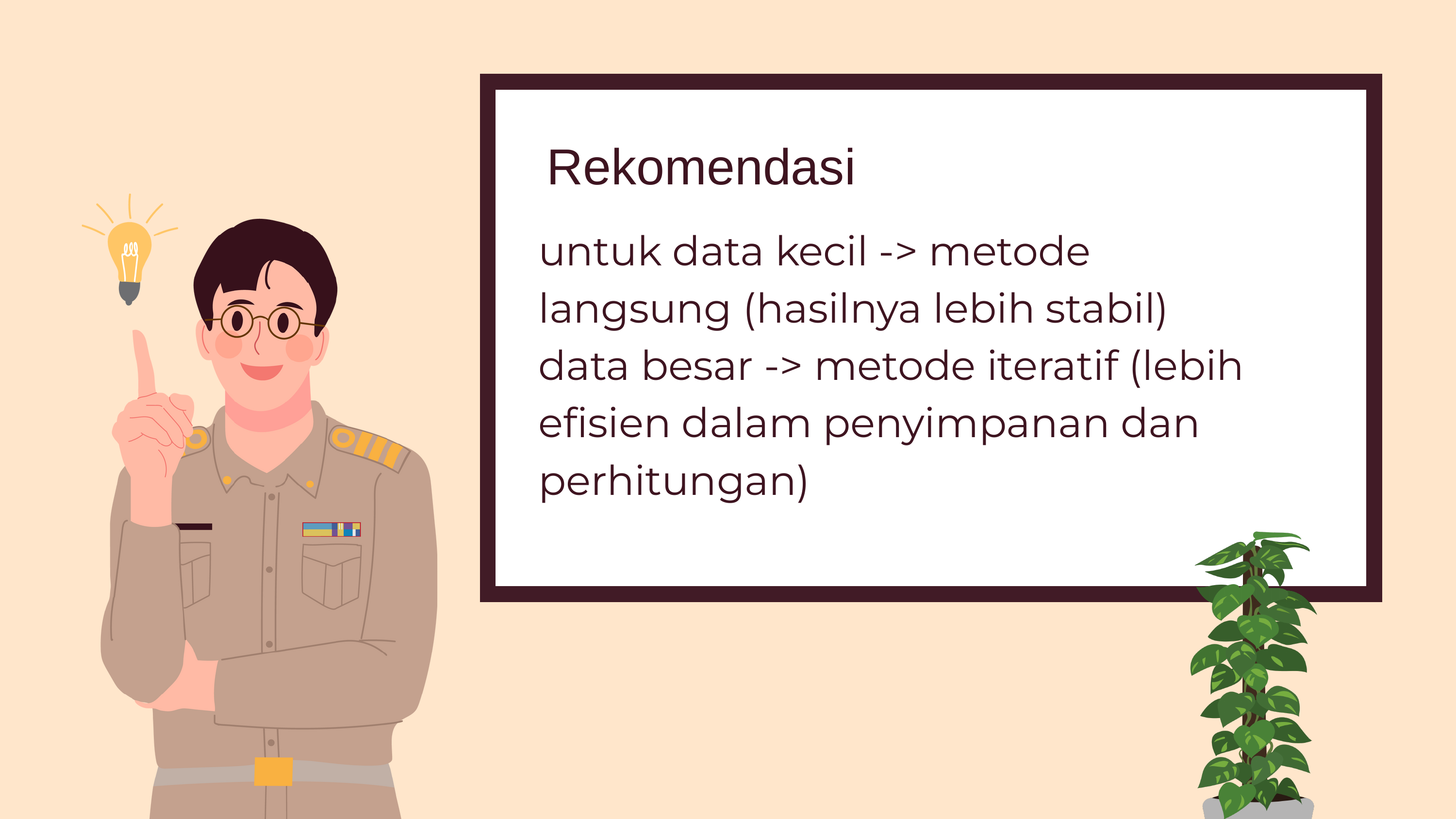

Rekomendasi

untuk data kecil -> metode langsung (hasilnya lebih stabil)
data besar -> metode iteratif (lebih efisien dalam penyimpanan dan perhitungan)